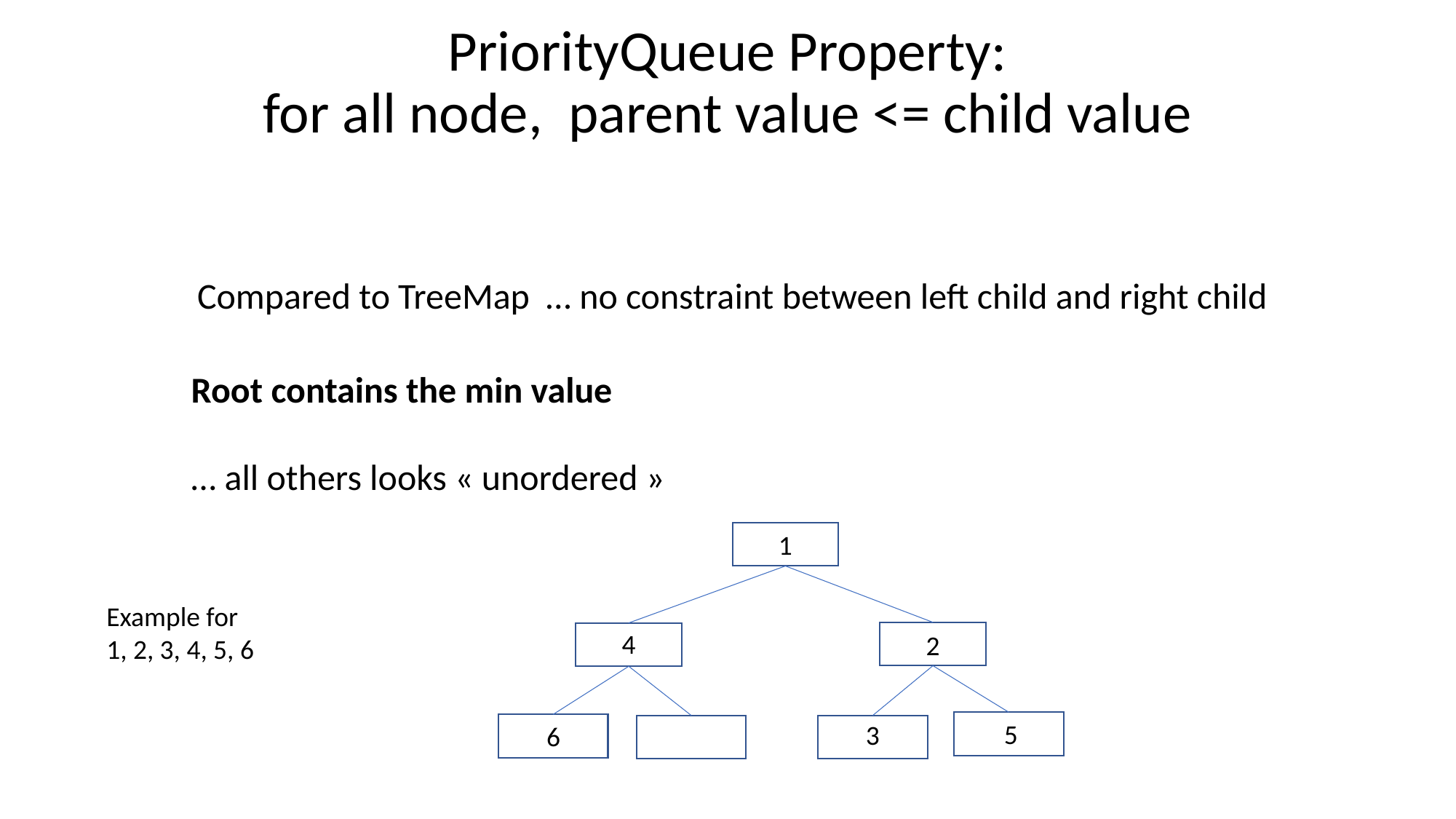

# PriorityQueue Property: for all node,  parent value <= child value
Compared to TreeMap  … no constraint between left child and right child
Root contains the min value

… all others looks « unordered »
1

Example for
1, 2, 3, 4, 5, 6
4

2
5
3

6